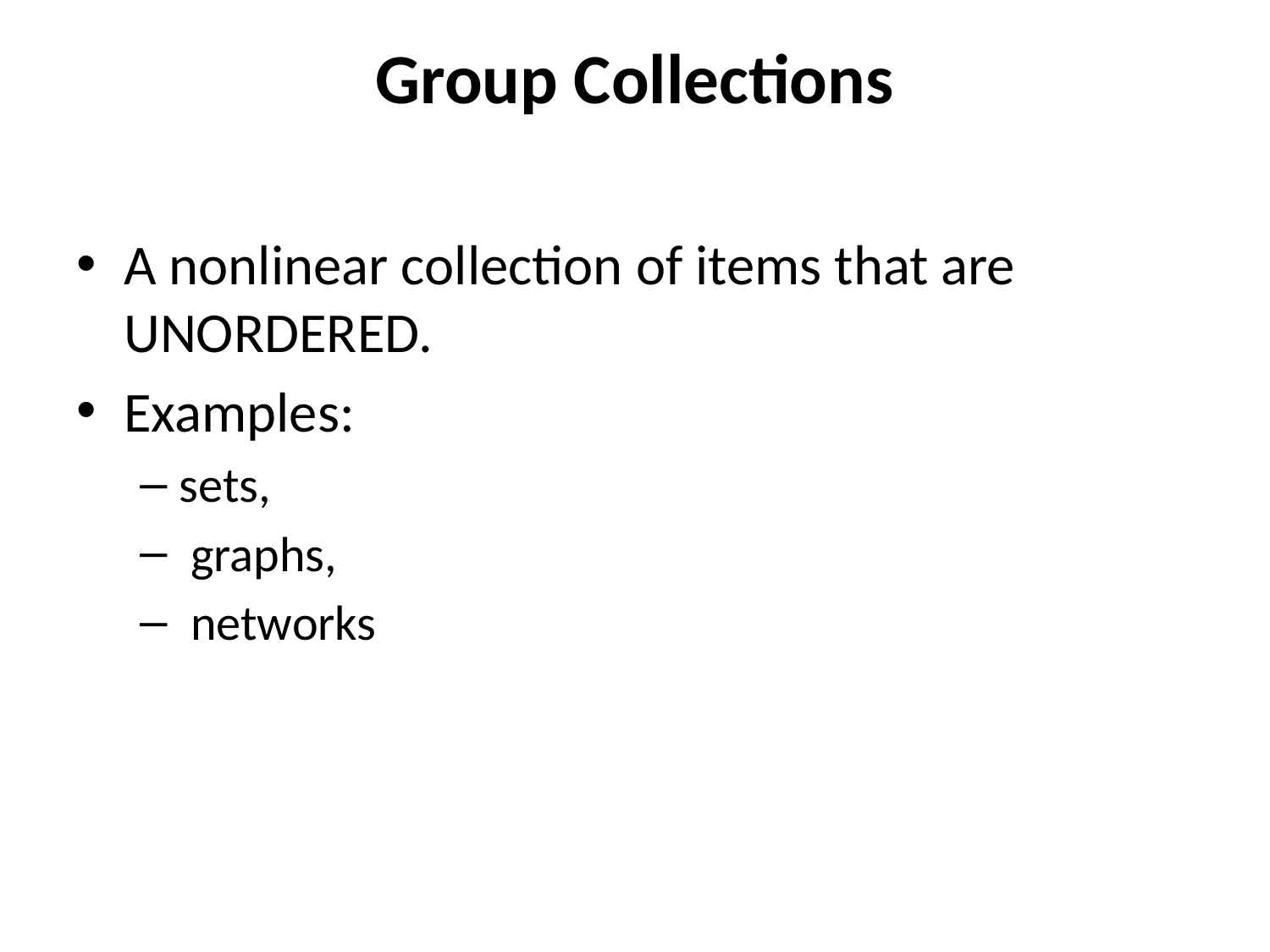

# Group Collections
A nonlinear collection of items that are UNORDERED.
Examples:
sets,
 graphs,
 networks